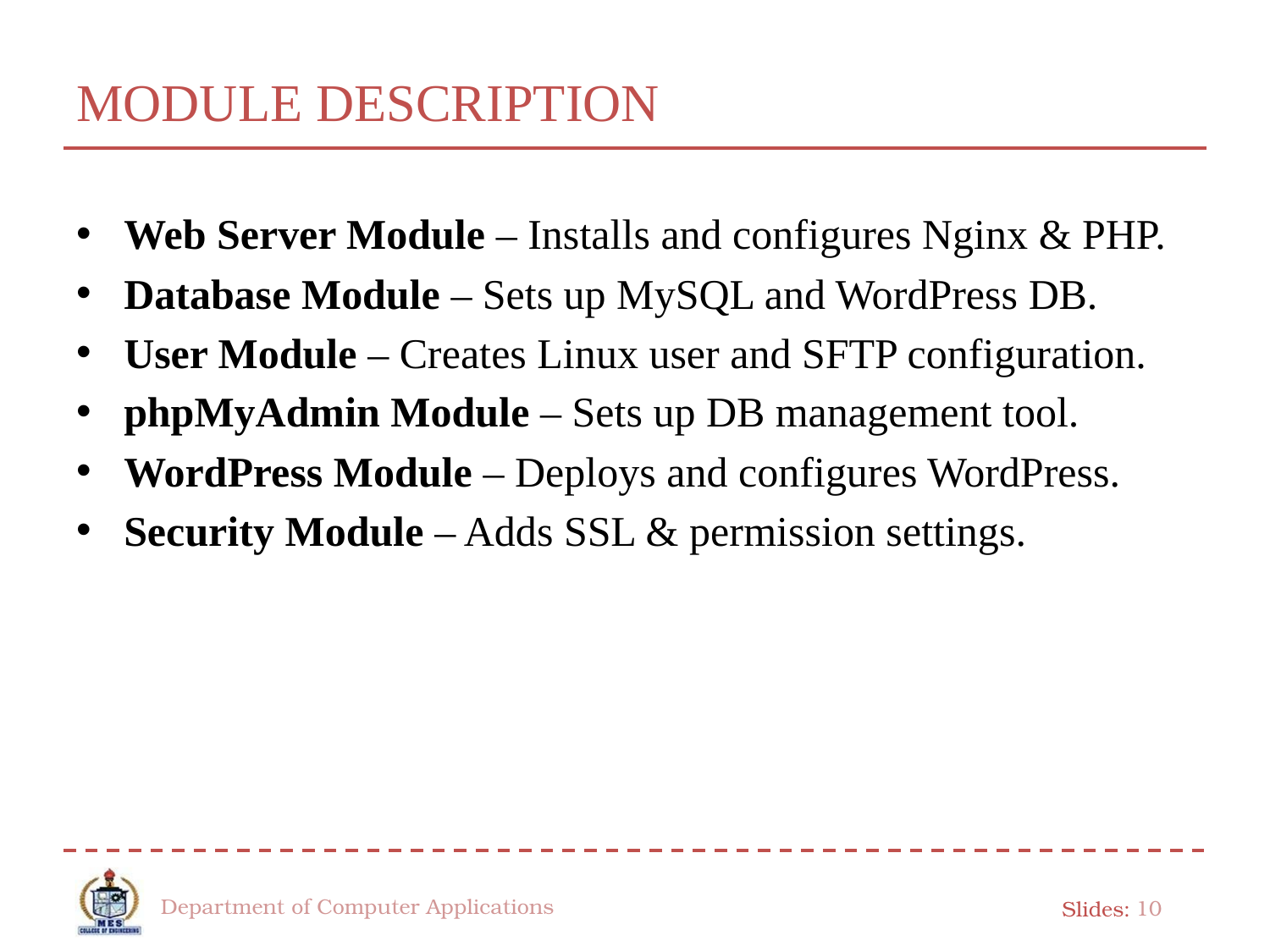

# MODULE DESCRIPTION
Web Server Module – Installs and configures Nginx & PHP.
Database Module – Sets up MySQL and WordPress DB.
User Module – Creates Linux user and SFTP configuration.
phpMyAdmin Module – Sets up DB management tool.
WordPress Module – Deploys and configures WordPress.
Security Module – Adds SSL & permission settings.

Department of Computer Applications

10